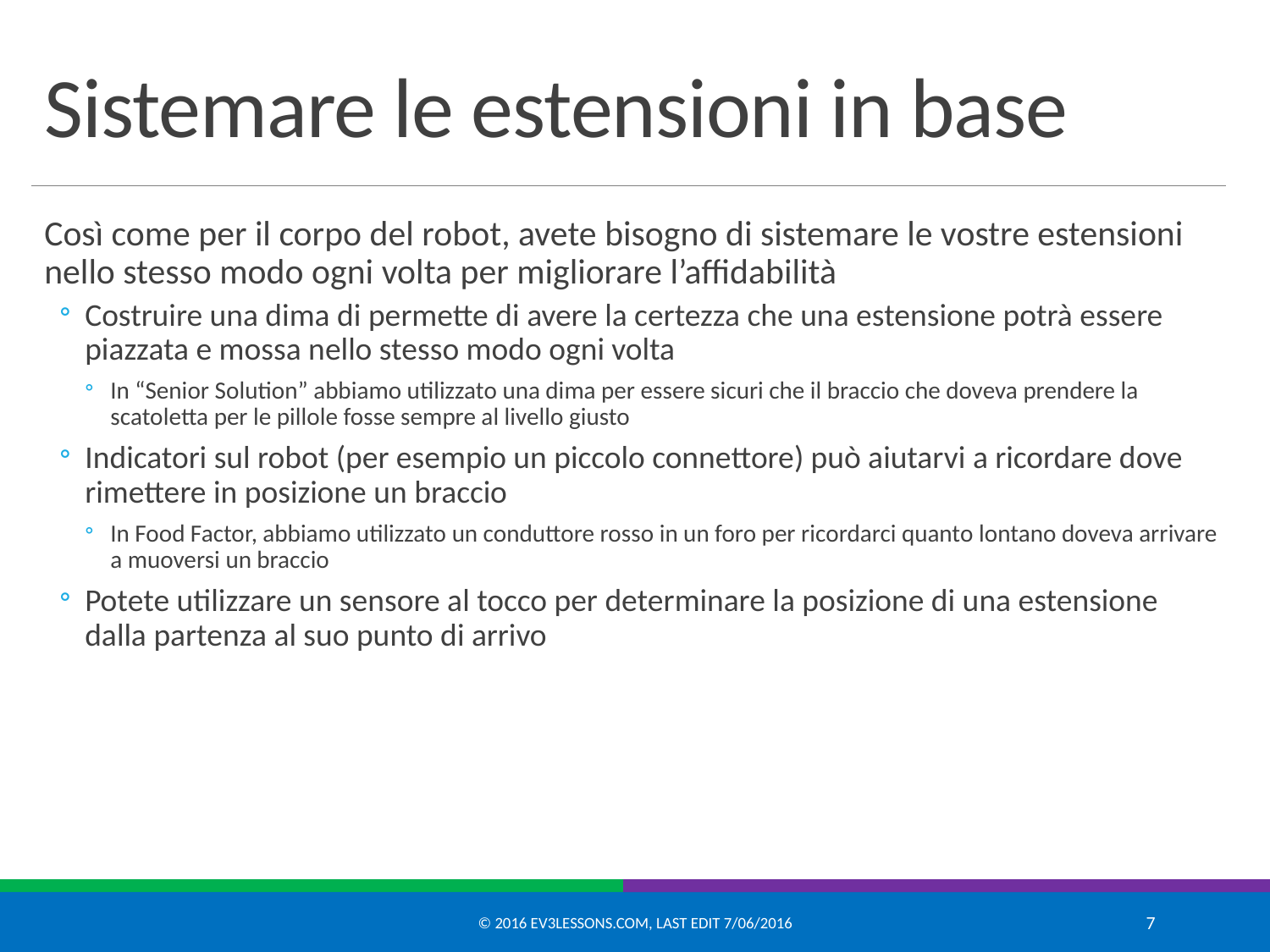

# Sistemare le estensioni in base
Così come per il corpo del robot, avete bisogno di sistemare le vostre estensioni nello stesso modo ogni volta per migliorare l’affidabilità
Costruire una dima di permette di avere la certezza che una estensione potrà essere piazzata e mossa nello stesso modo ogni volta
In “Senior Solution” abbiamo utilizzato una dima per essere sicuri che il braccio che doveva prendere la scatoletta per le pillole fosse sempre al livello giusto
Indicatori sul robot (per esempio un piccolo connettore) può aiutarvi a ricordare dove rimettere in posizione un braccio
In Food Factor, abbiamo utilizzato un conduttore rosso in un foro per ricordarci quanto lontano doveva arrivare a muoversi un braccio
Potete utilizzare un sensore al tocco per determinare la posizione di una estensione dalla partenza al suo punto di arrivo

© 2016 EV3Lessons.com, Last edit 7/06/2016
7